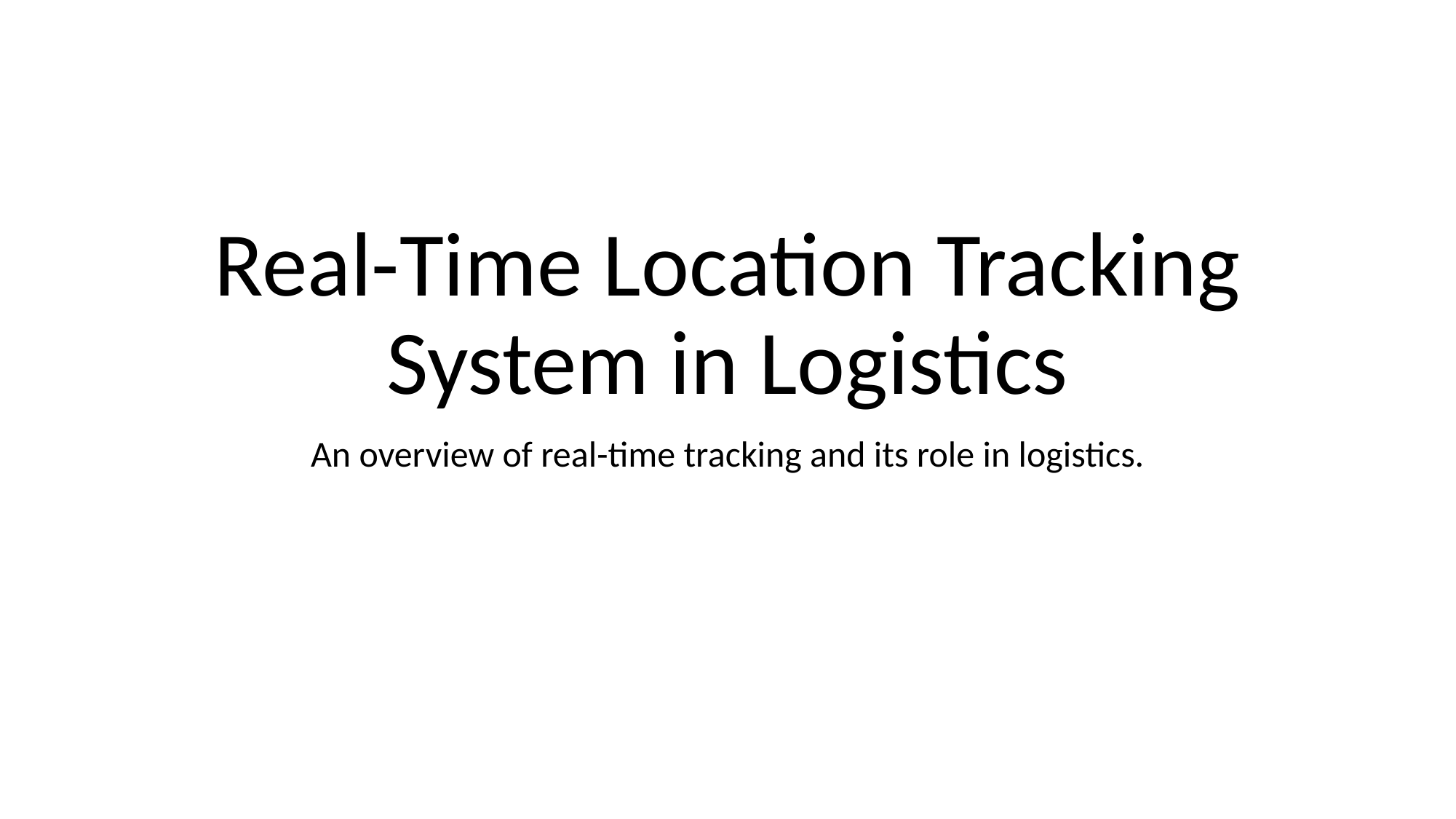

# Real-Time Location Tracking System in Logistics
An overview of real-time tracking and its role in logistics.